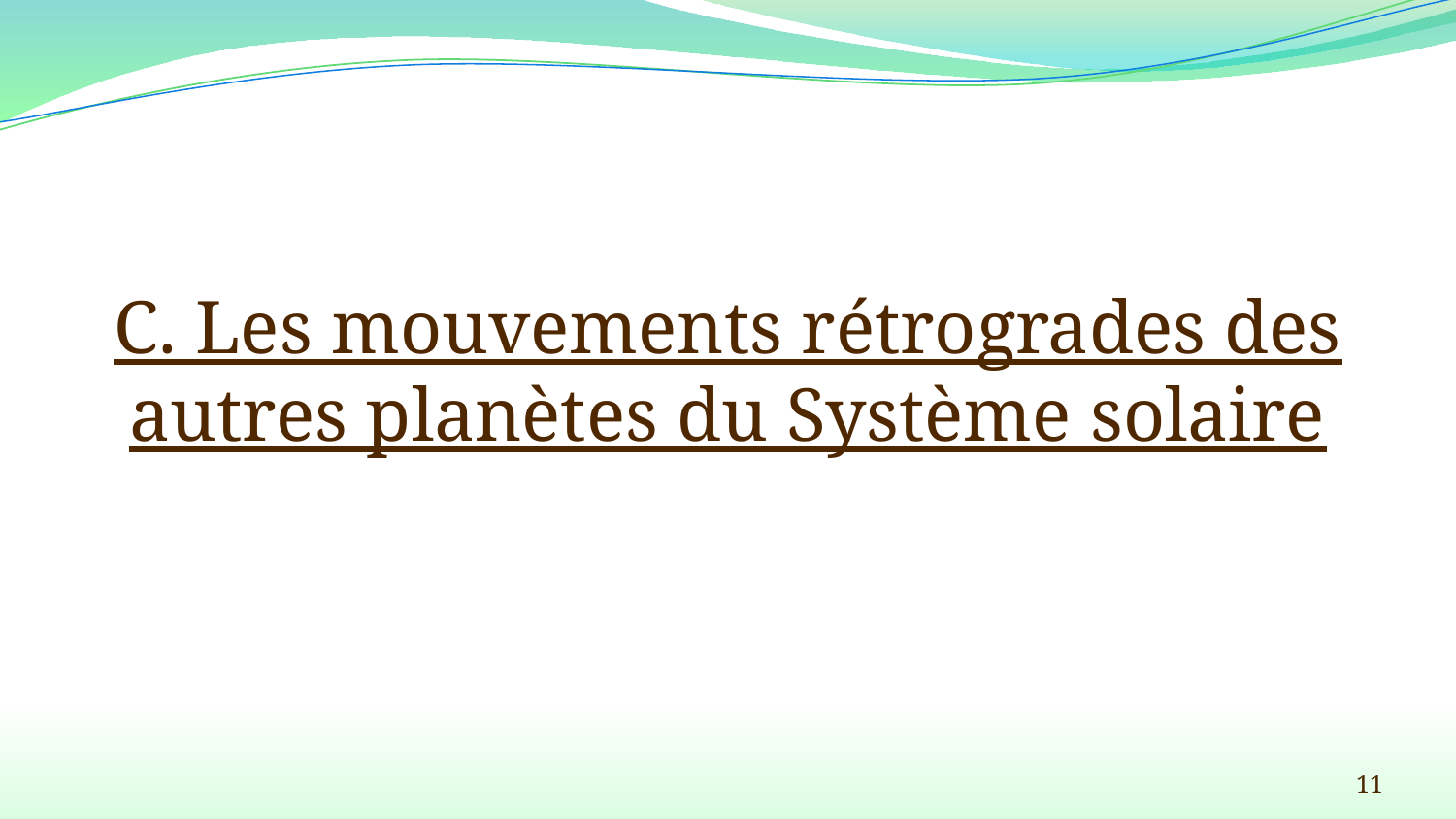

# C. Les mouvements rétrogrades des autres planètes du Système solaire
11